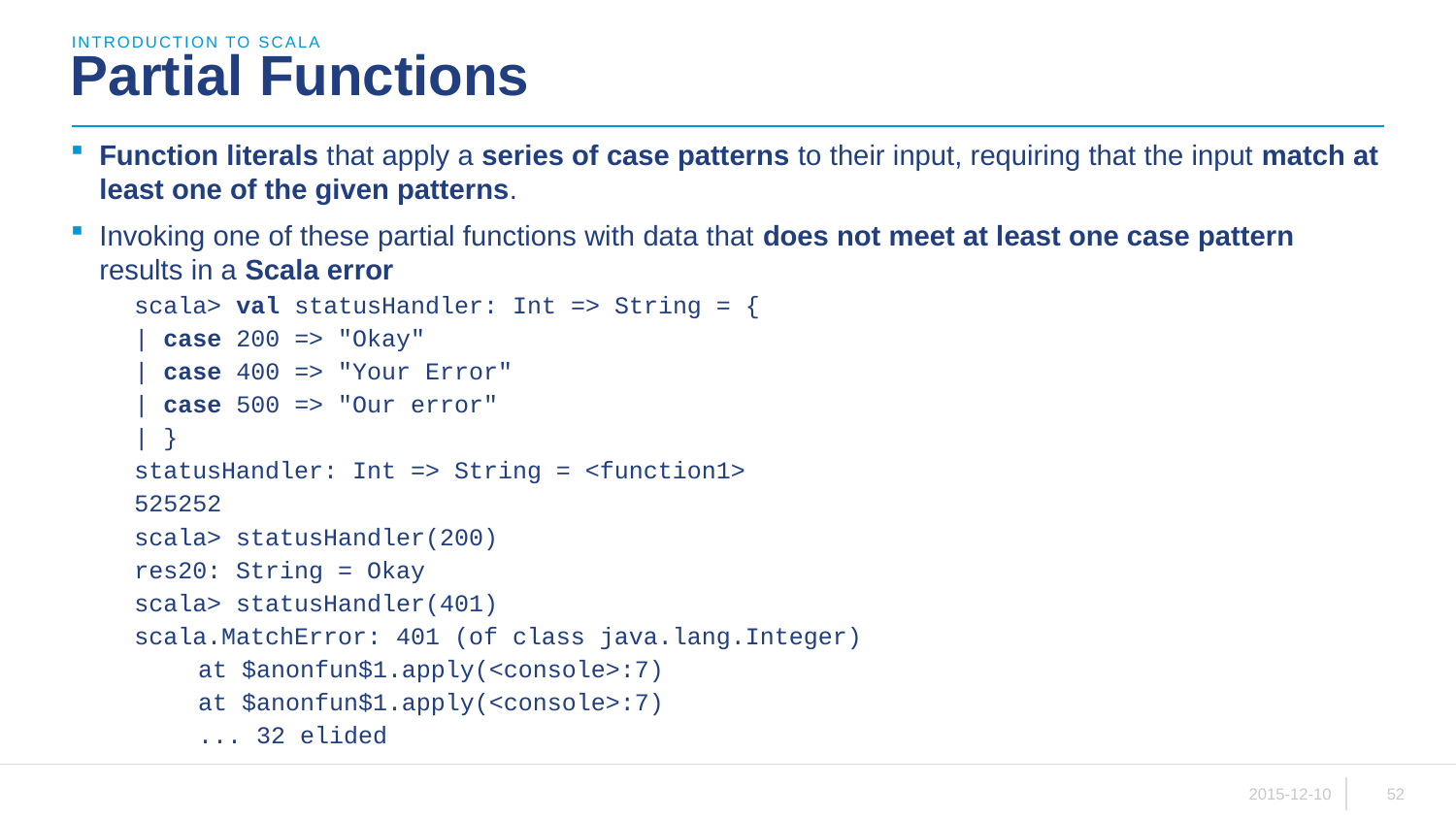

introduction to scala
# Partial Functions
Function literals that apply a series of case patterns to their input, requiring that the input match at least one of the given patterns.
Invoking one of these partial functions with data that does not meet at least one case pattern results in a Scala error
scala> val statusHandler: Int => String = {
| case 200 => "Okay"
| case 400 => "Your Error"
| case 500 => "Our error"
| }
statusHandler: Int => String = <function1>
525252
scala> statusHandler(200)
res20: String = Okay
scala> statusHandler(401)
scala.MatchError: 401 (of class java.lang.Integer)
at $anonfun$1.apply(<console>:7)
at $anonfun$1.apply(<console>:7)
... 32 elided